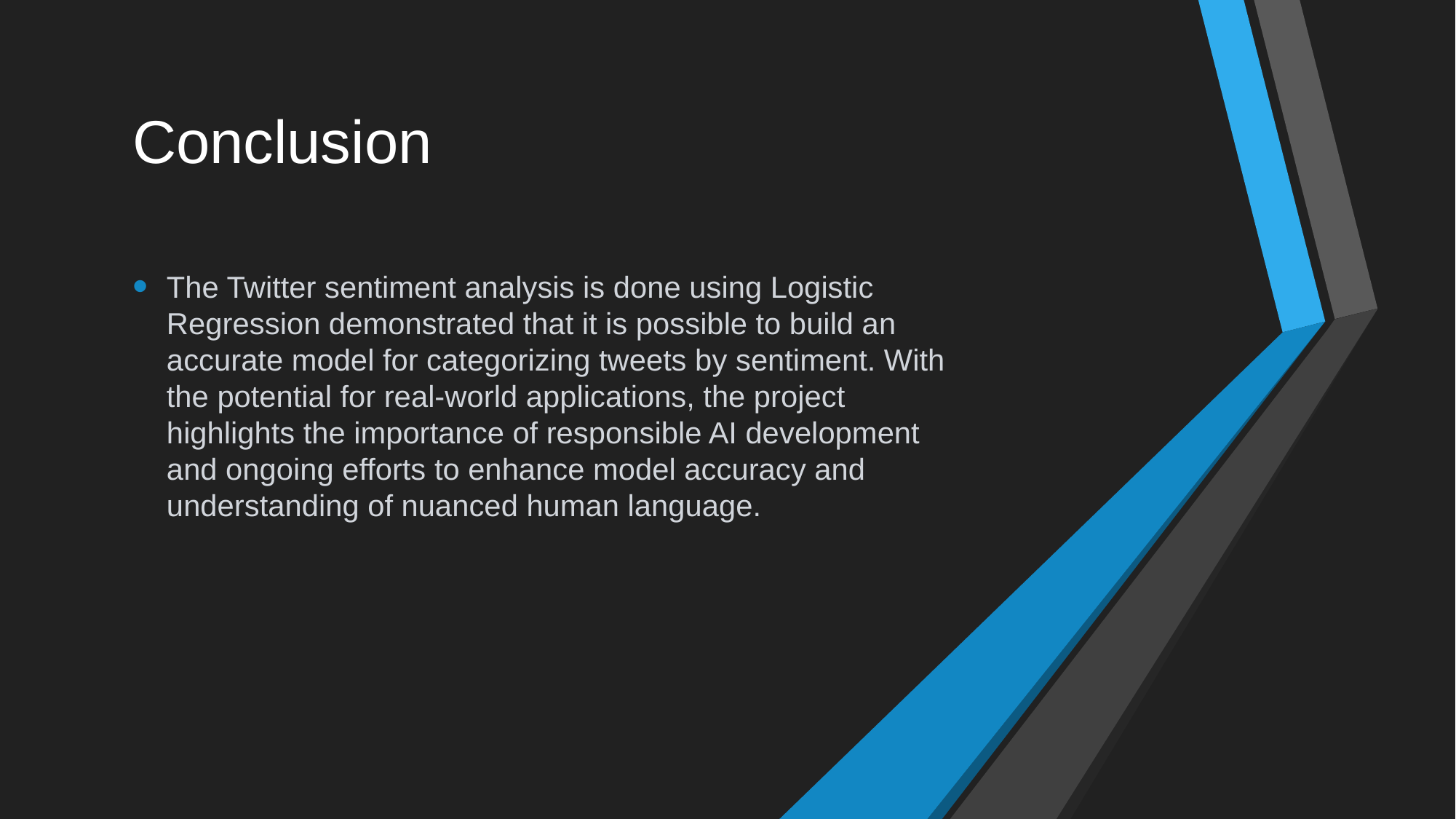

# Conclusion
The Twitter sentiment analysis is done using Logistic Regression demonstrated that it is possible to build an accurate model for categorizing tweets by sentiment. With the potential for real-world applications, the project highlights the importance of responsible AI development and ongoing efforts to enhance model accuracy and understanding of nuanced human language.